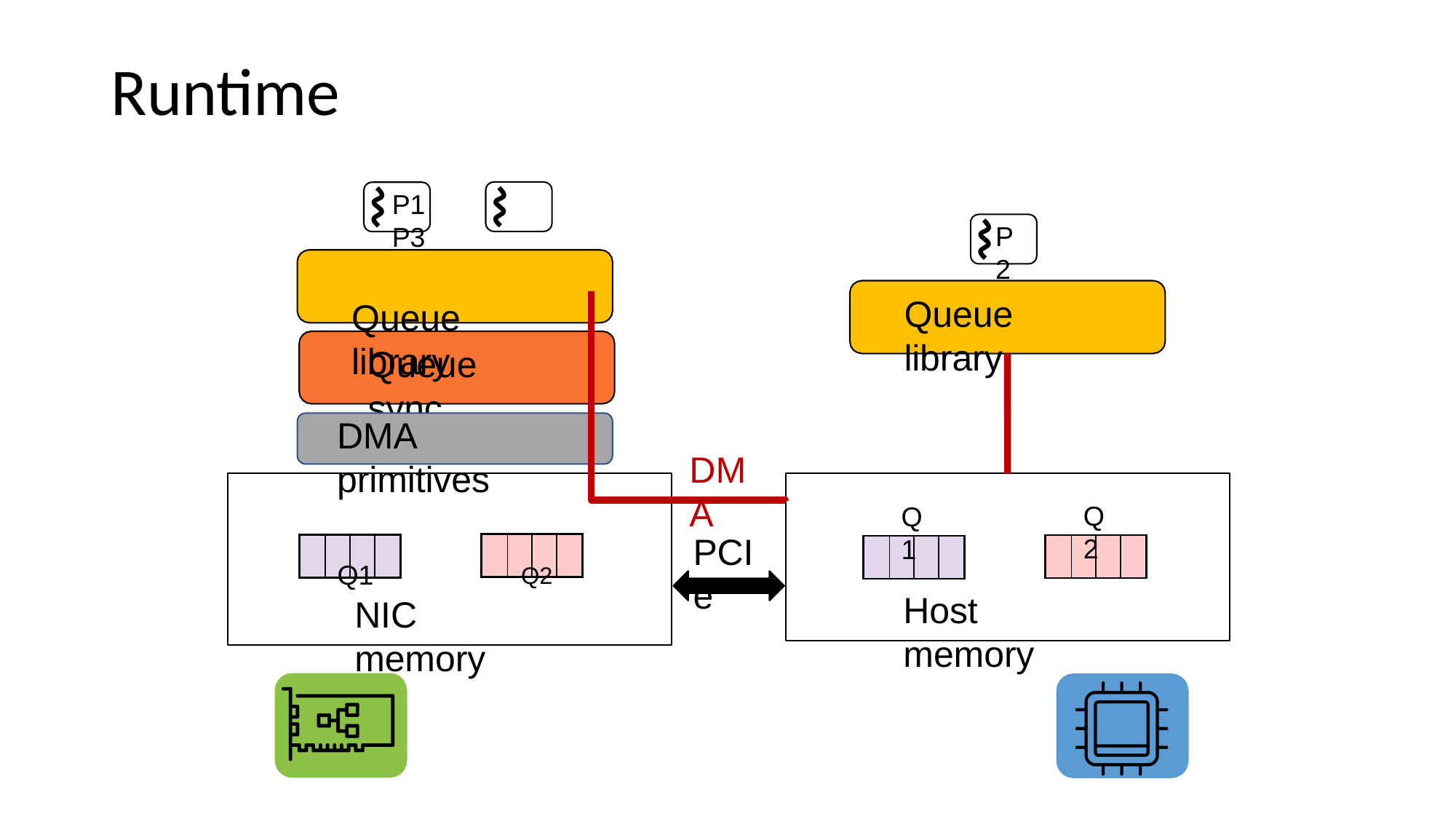

# Runtime

P1	P3

Queue library

P2

Queue library

Queue sync

DMA primitives

Q1	Q2

DMA

Q2
Q1
PCIe
|  |  |  |  |
| --- | --- | --- | --- |
|  |  |  |  |
| --- | --- | --- | --- |
|  |  |  |  |
| --- | --- | --- | --- |
|  |  |  |  |
| --- | --- | --- | --- |

Host memory
NIC memory